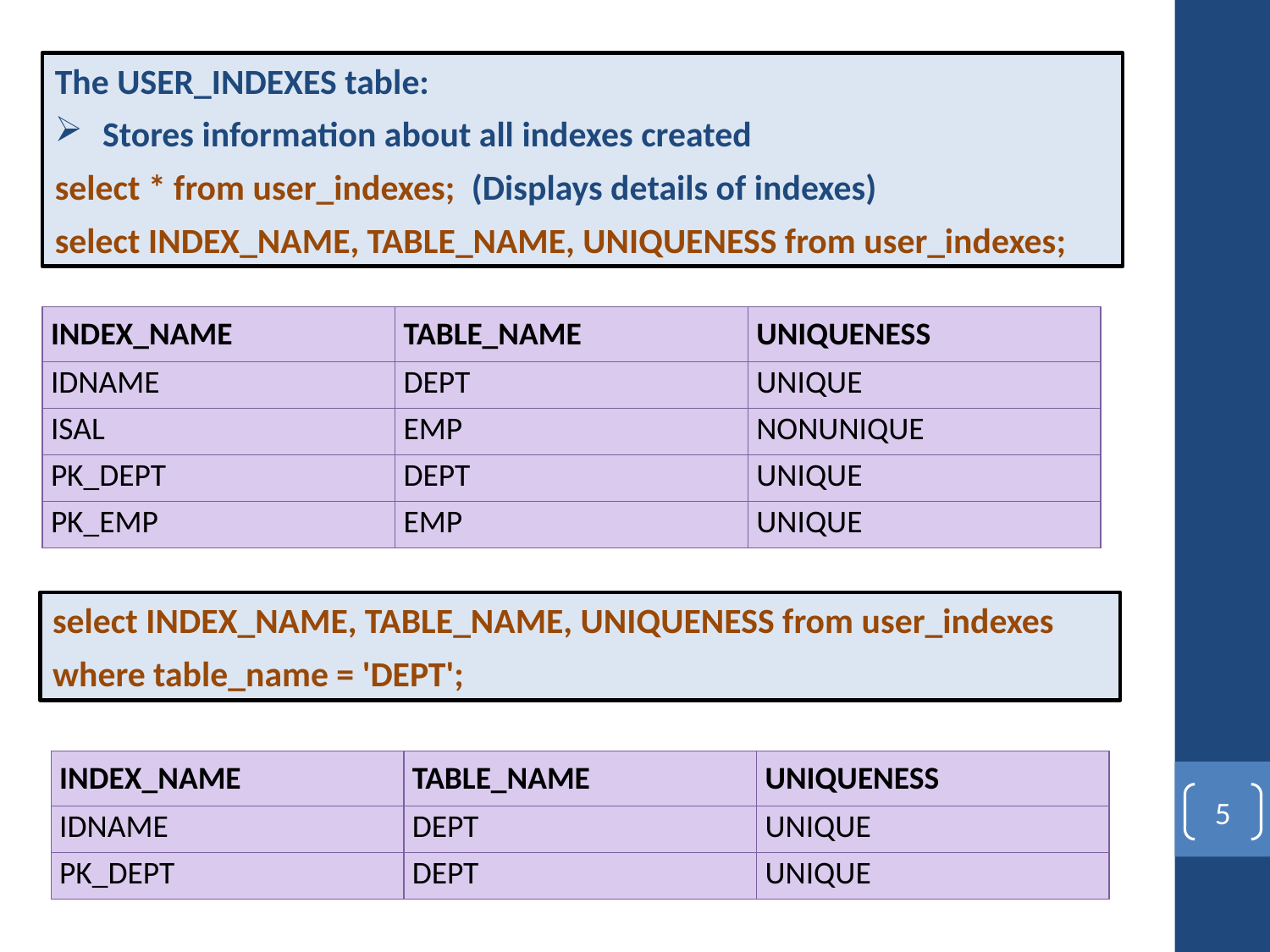

The USER_INDEXES table:
Stores information about all indexes created
select * from user_indexes;  (Displays details of indexes)
select INDEX_NAME, TABLE_NAME, UNIQUENESS from user_indexes;
| INDEX\_NAME | TABLE\_NAME | UNIQUENESS |
| --- | --- | --- |
| IDNAME | DEPT | UNIQUE |
| ISAL | EMP | NONUNIQUE |
| PK\_DEPT | DEPT | UNIQUE |
| PK\_EMP | EMP | UNIQUE |
select INDEX_NAME, TABLE_NAME, UNIQUENESS from user_indexes
where table_name = 'DEPT';
| INDEX\_NAME | TABLE\_NAME | UNIQUENESS |
| --- | --- | --- |
| IDNAME | DEPT | UNIQUE |
| PK\_DEPT | DEPT | UNIQUE |
5